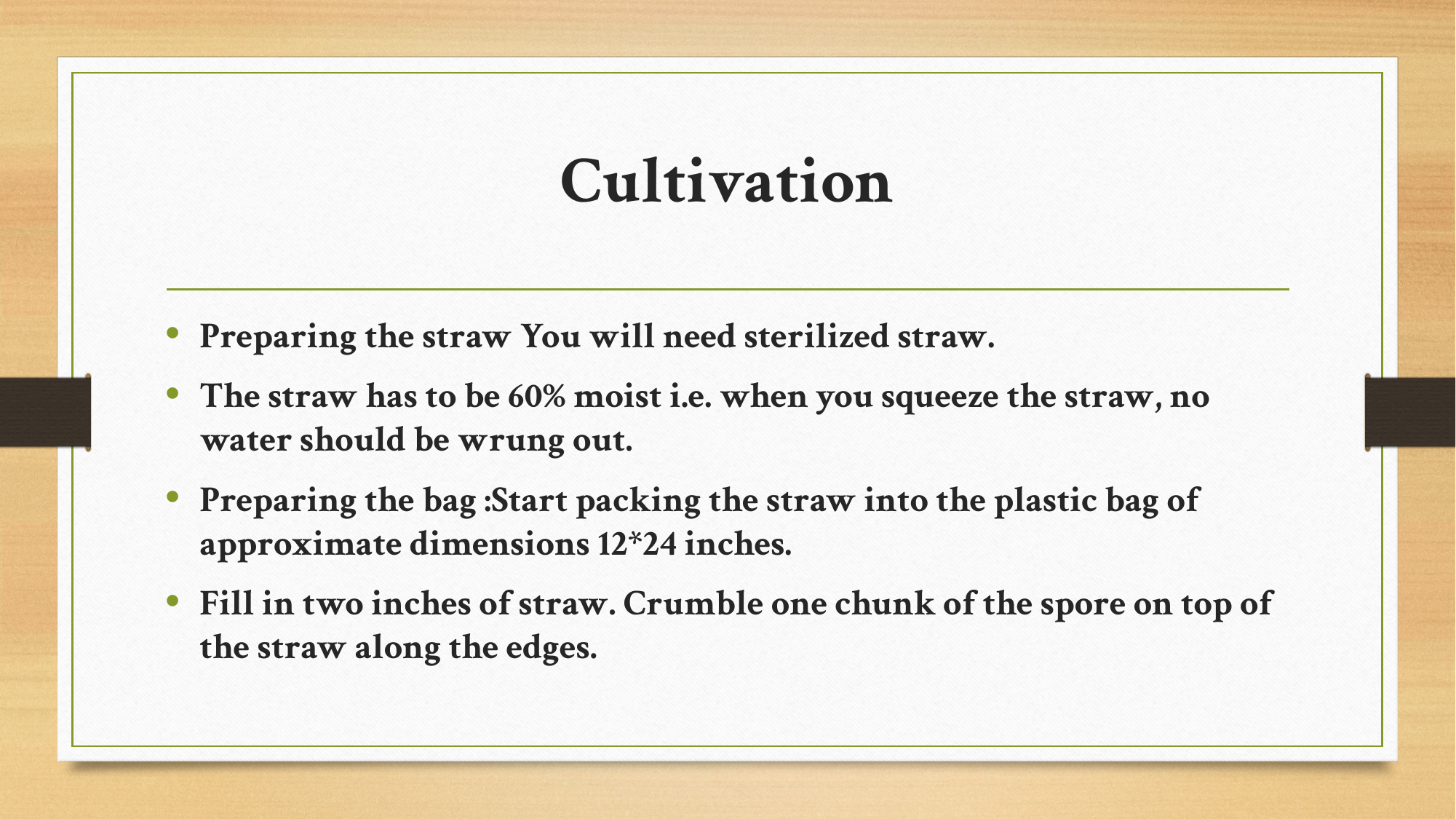

# Cultivation
Preparing the straw You will need sterilized straw.
The straw has to be 60% moist i.e. when you squeeze the straw, no water should be wrung out.
Preparing the bag :Start packing the straw into the plastic bag of approximate dimensions 12*24 inches.
Fill in two inches of straw. Crumble one chunk of the spore on top of the straw along the edges.